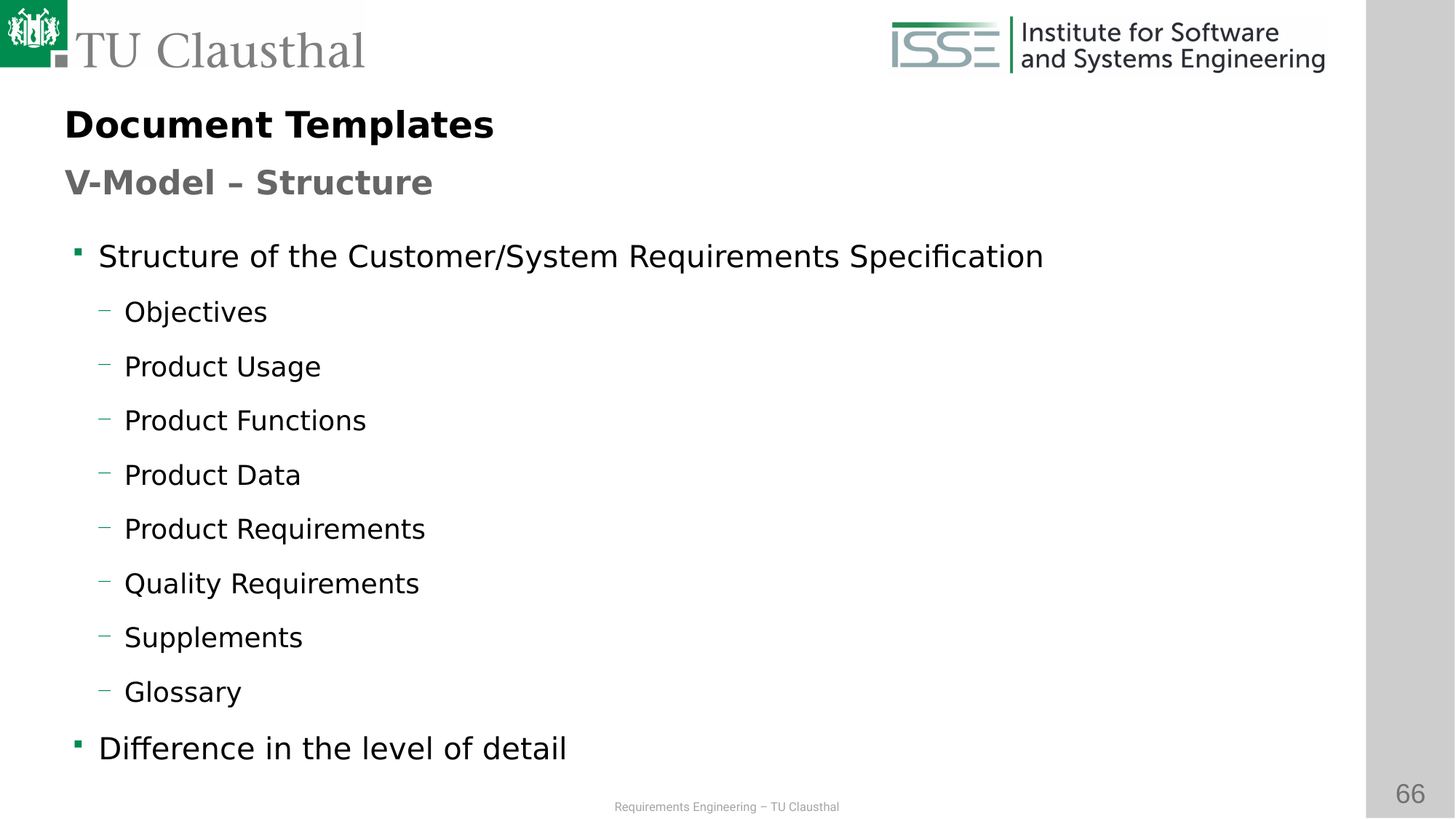

Document Templates
V-Model – Structure

# Structure of the Customer/System Requirements Specification
Objectives
Product Usage
Product Functions
Product Data
Product Requirements
Quality Requirements
Supplements
Glossary
Difference in the level of detail